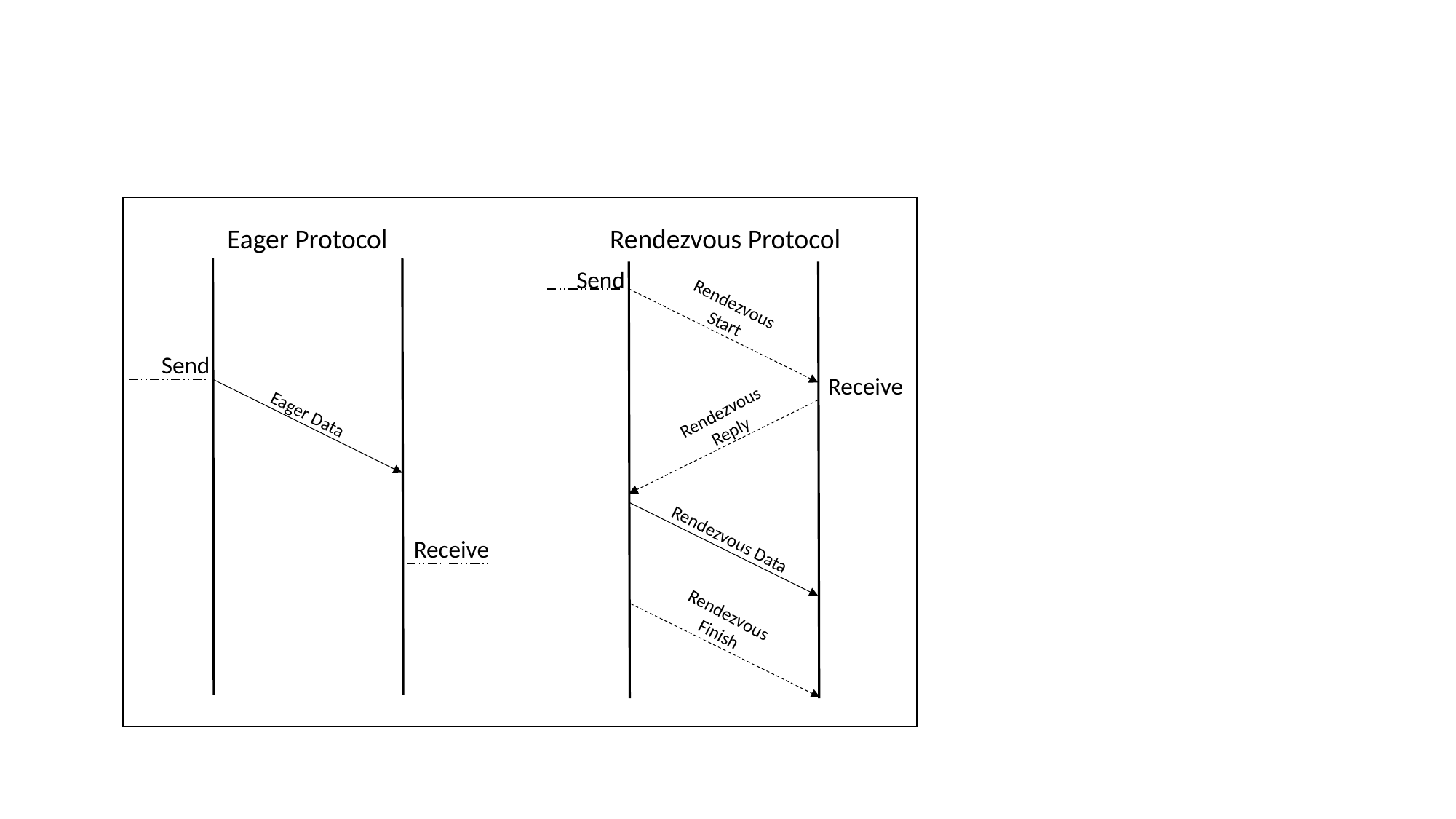

Eager Protocol
Rendezvous Protocol
Send
Rendezvous
Start
Send
Receive
Rendezvous
Reply
Eager Data
Rendezvous Data
Receive
Rendezvous
Finish